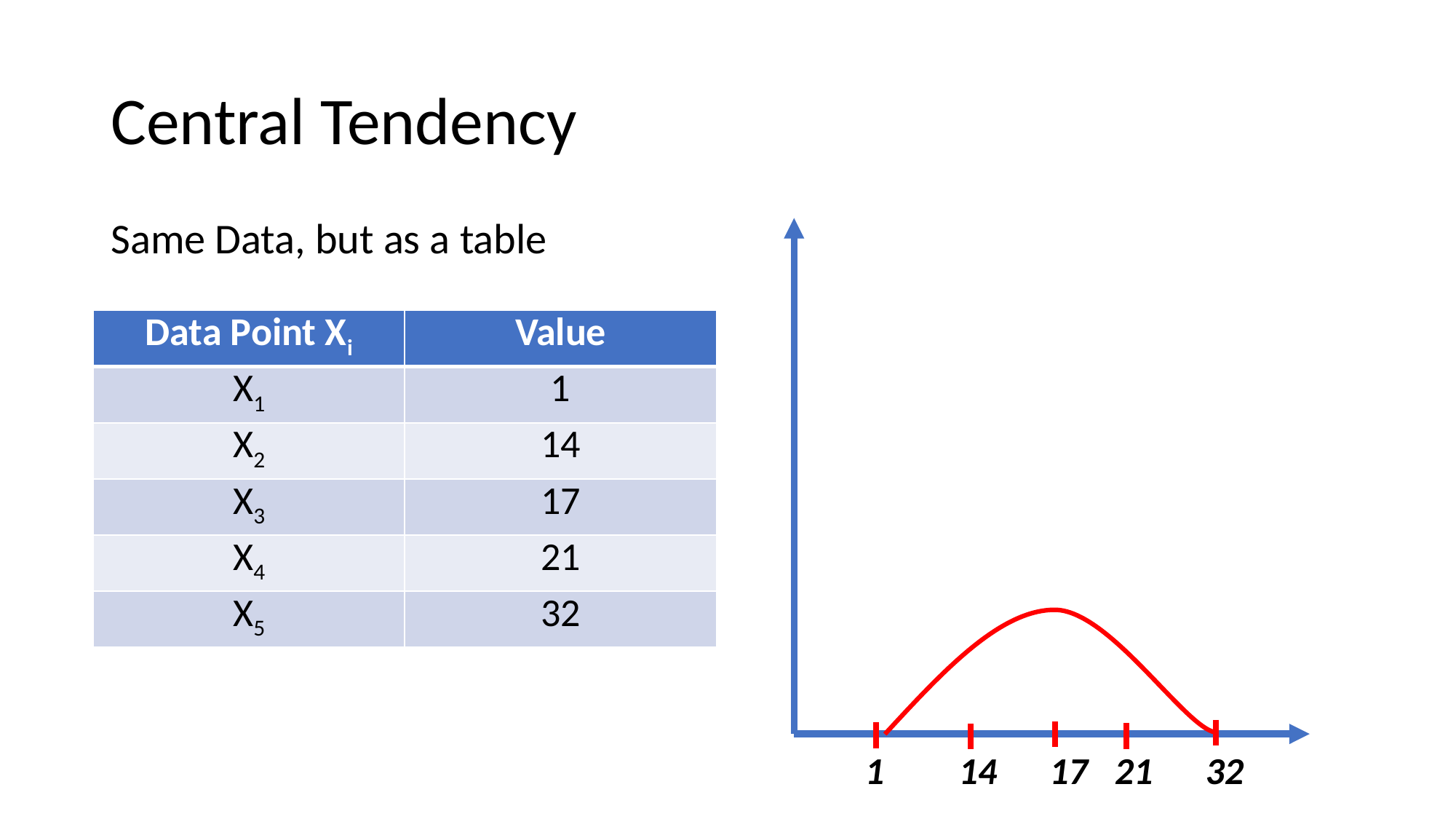

# Central Tendency
Same Data, but as a table
| Data Point Xi | Value |
| --- | --- |
| X1 | 1 |
| X2 | 14 |
| X3 | 17 |
| X4 | 21 |
| X5 | 32 |

21
32
1
17
14